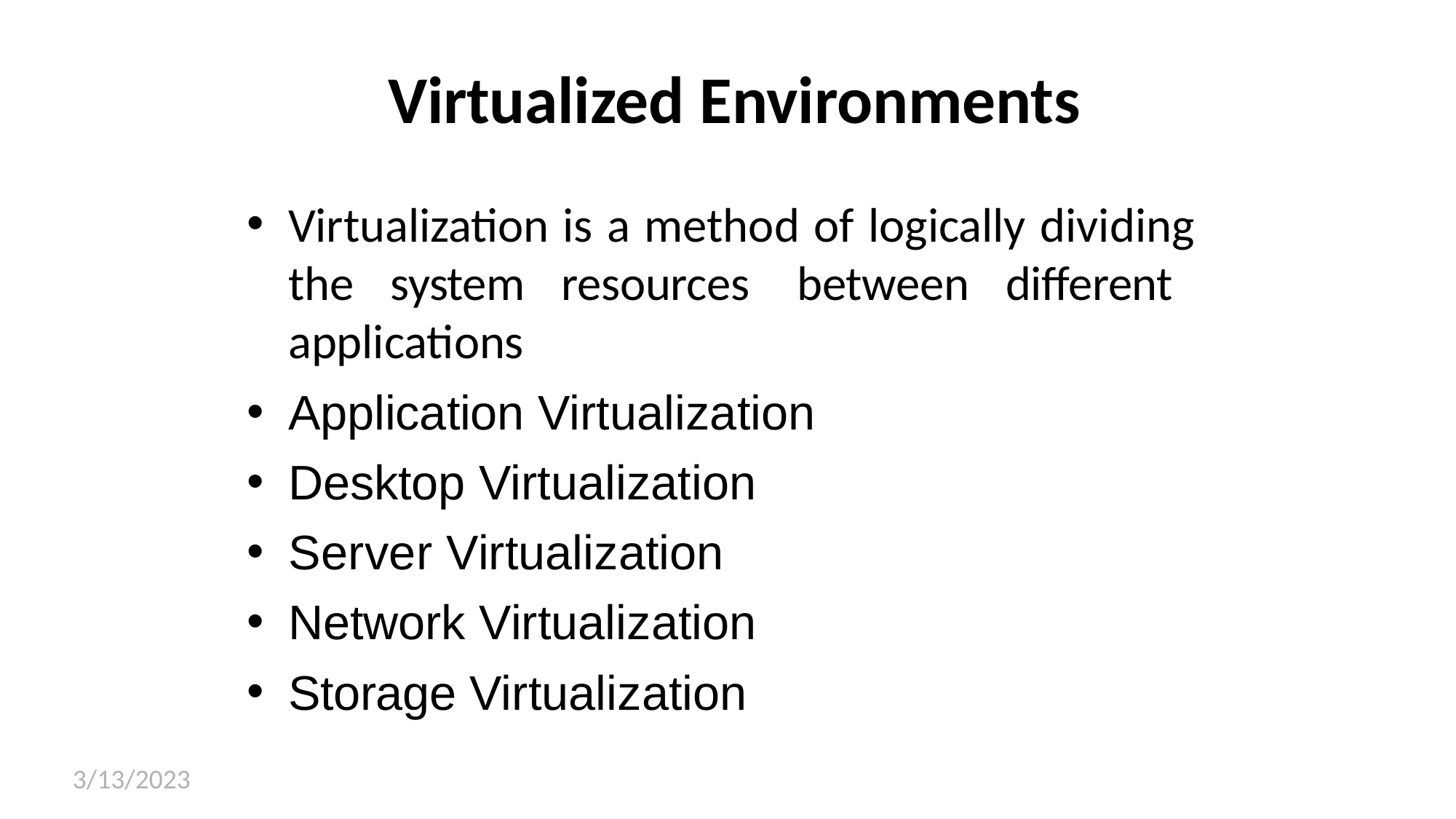

# Virtualized Environments
Virtualization is a method of logically dividing  the system resources between different  applications
Application Virtualization
Desktop Virtualization
Server Virtualization
Network Virtualization
Storage Virtualization
3/13/2023
Virtualization-Module 2